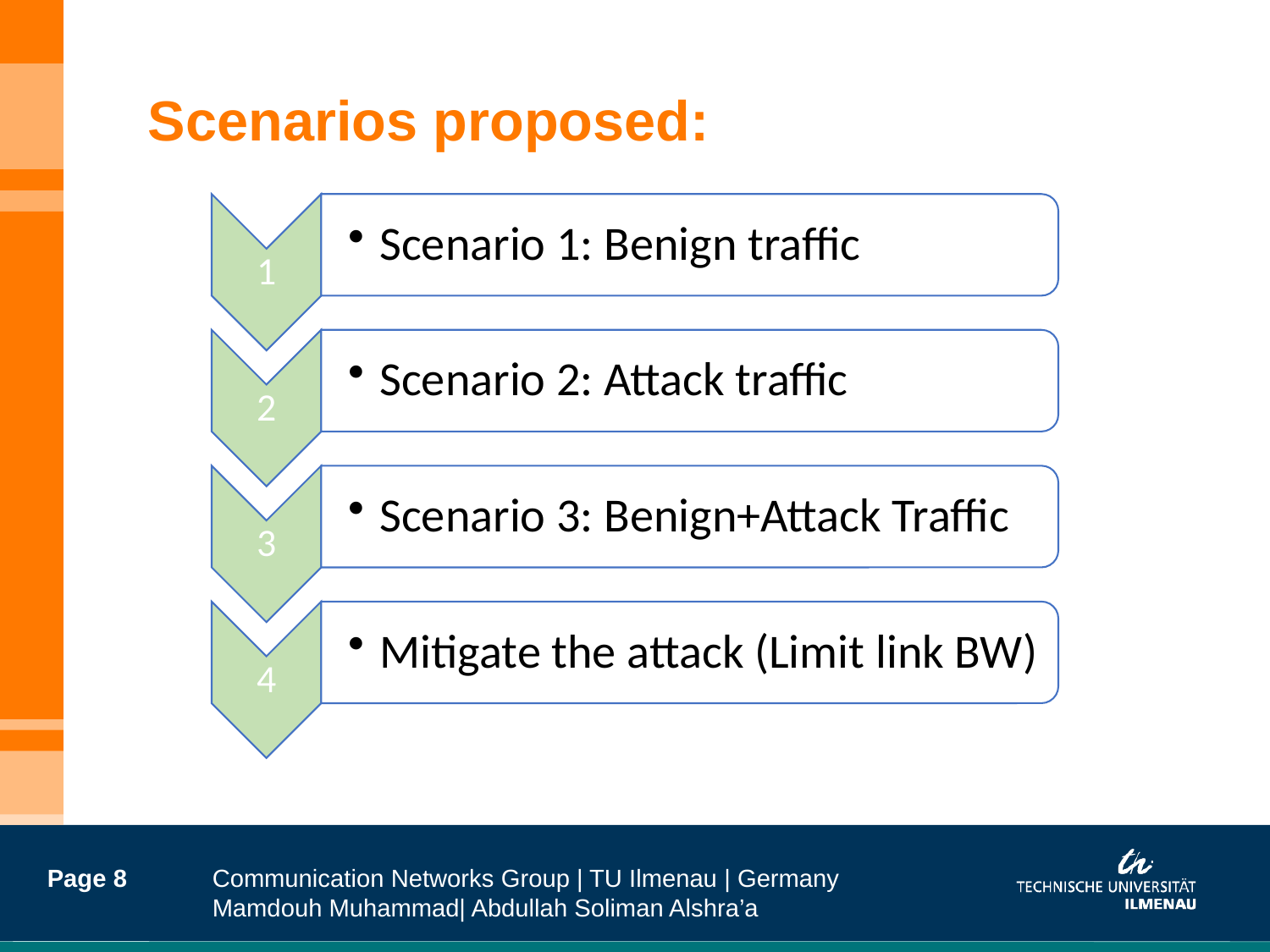

Scenarios proposed:
1
Scenario 1: Benign traffic
2
Scenario 2: Attack traffic
3
Scenario 3: Benign+Attack Traffic
4
Mitigate the attack (Limit link BW)

Page 8
Communication Networks Group | TU Ilmenau | Germany
Mamdouh Muhammad| Abdullah Soliman Alshra’a